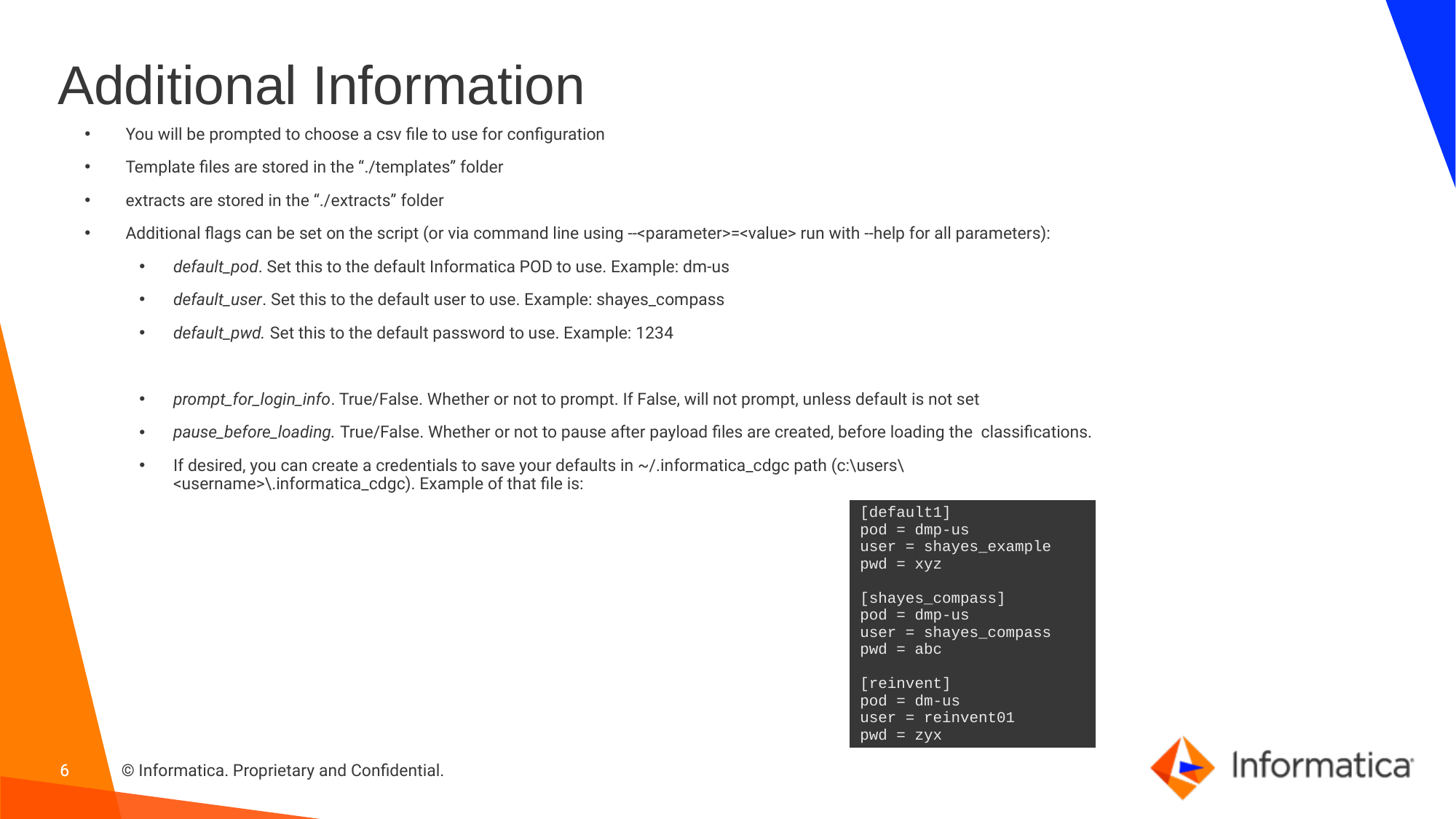

# Additional Information
You will be prompted to choose a csv file to use for configuration
Template files are stored in the “./templates” folder
extracts are stored in the “./extracts” folder
Additional flags can be set on the script (or via command line using --<parameter>=<value> run with --help for all parameters):
default_pod. Set this to the default Informatica POD to use. Example: dm-us
default_user. Set this to the default user to use. Example: shayes_compass
default_pwd. Set this to the default password to use. Example: 1234

prompt_for_login_info. True/False. Whether or not to prompt. If False, will not prompt, unless default is not set
pause_before_loading. True/False. Whether or not to pause after payload files are created, before loading the  classifications.
If desired, you can create a credentials to save your defaults in ~/.informatica_cdgc path (c:\users\<username>\.informatica_cdgc). Example of that file is:

| [default1] pod = dmp-us user = shayes\_example pwd = xyz [shayes\_compass] pod = dmp-us user = shayes\_compass pwd = abc [reinvent] pod = dm-us user = reinvent01 pwd = zyx |
| --- |